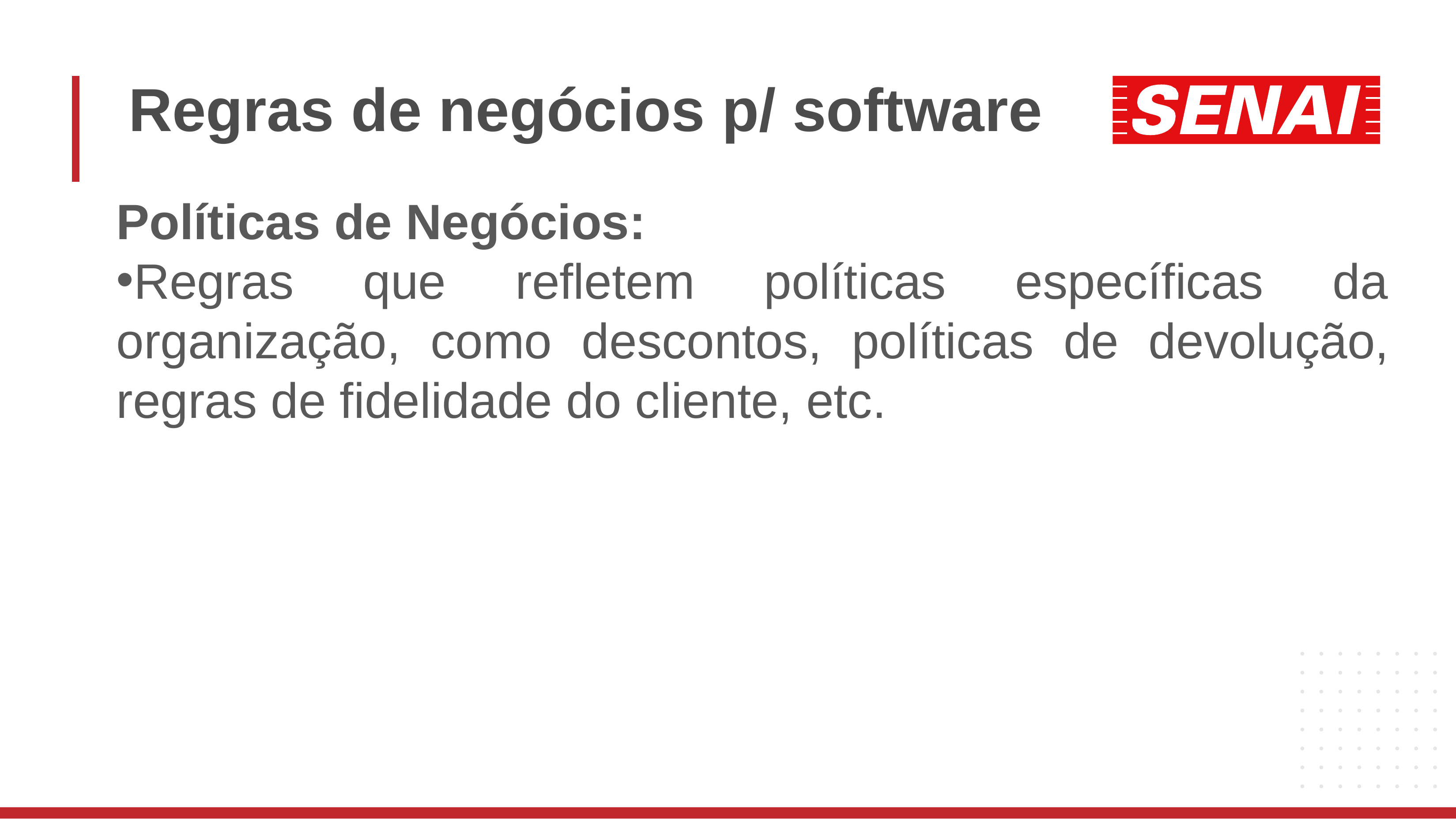

# Regras de negócios p/ software

Políticas de Negócios:
Regras que refletem políticas específicas da organização, como descontos, políticas de devolução, regras de fidelidade do cliente, etc.